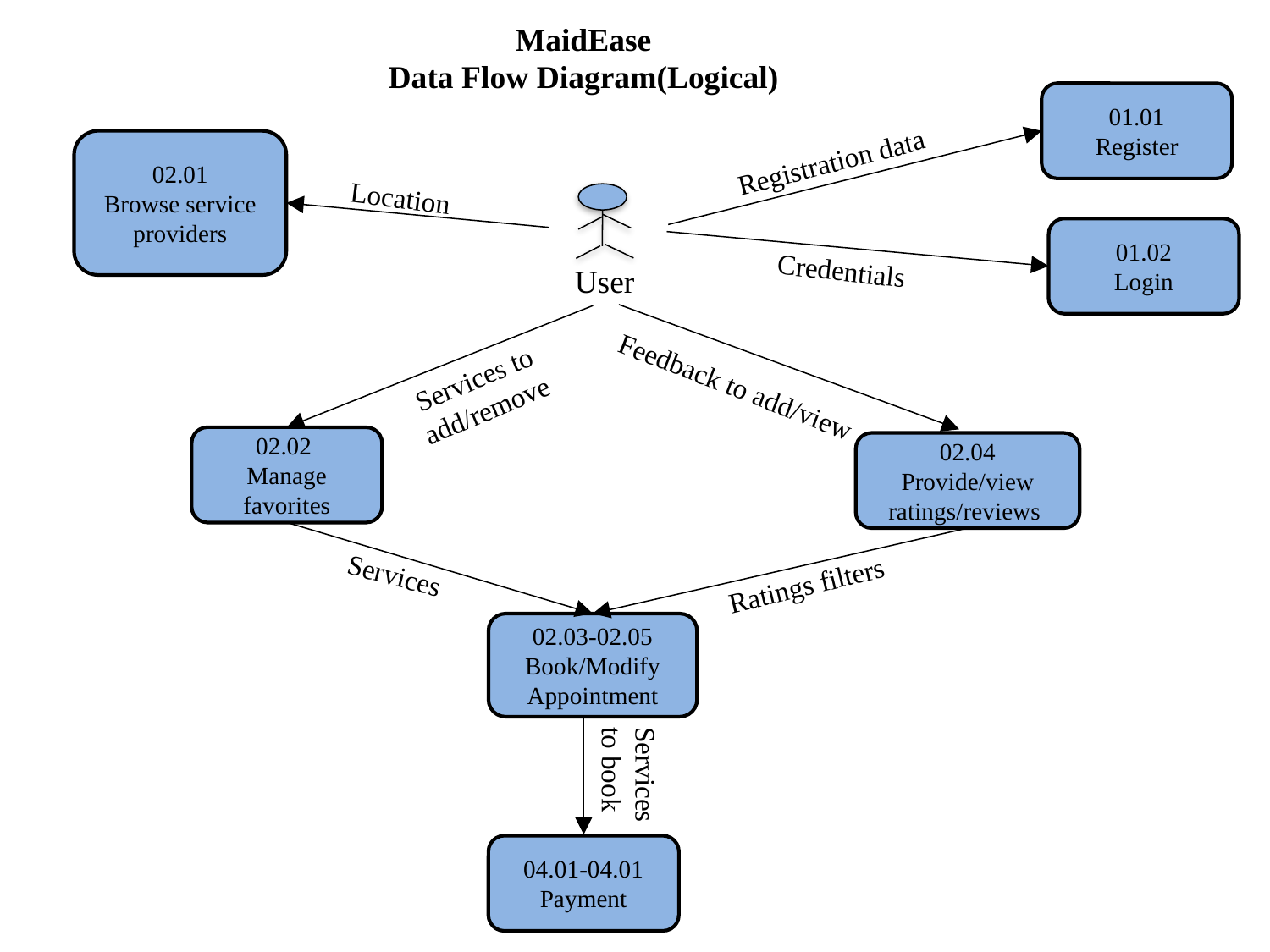

MaidEase
Data Flow Diagram(Logical)
01.01
Register
02.01
Browse service providers
Registration data
Location

User
01.02
Login
Credentials
Services to add/remove
Feedback to add/view
02.02
Manage favorites
02.04
Provide/view ratings/reviews
Ratings filters
Services
02.03-02.05
Book/Modify Appointment
Services to book
04.01-04.01
Payment